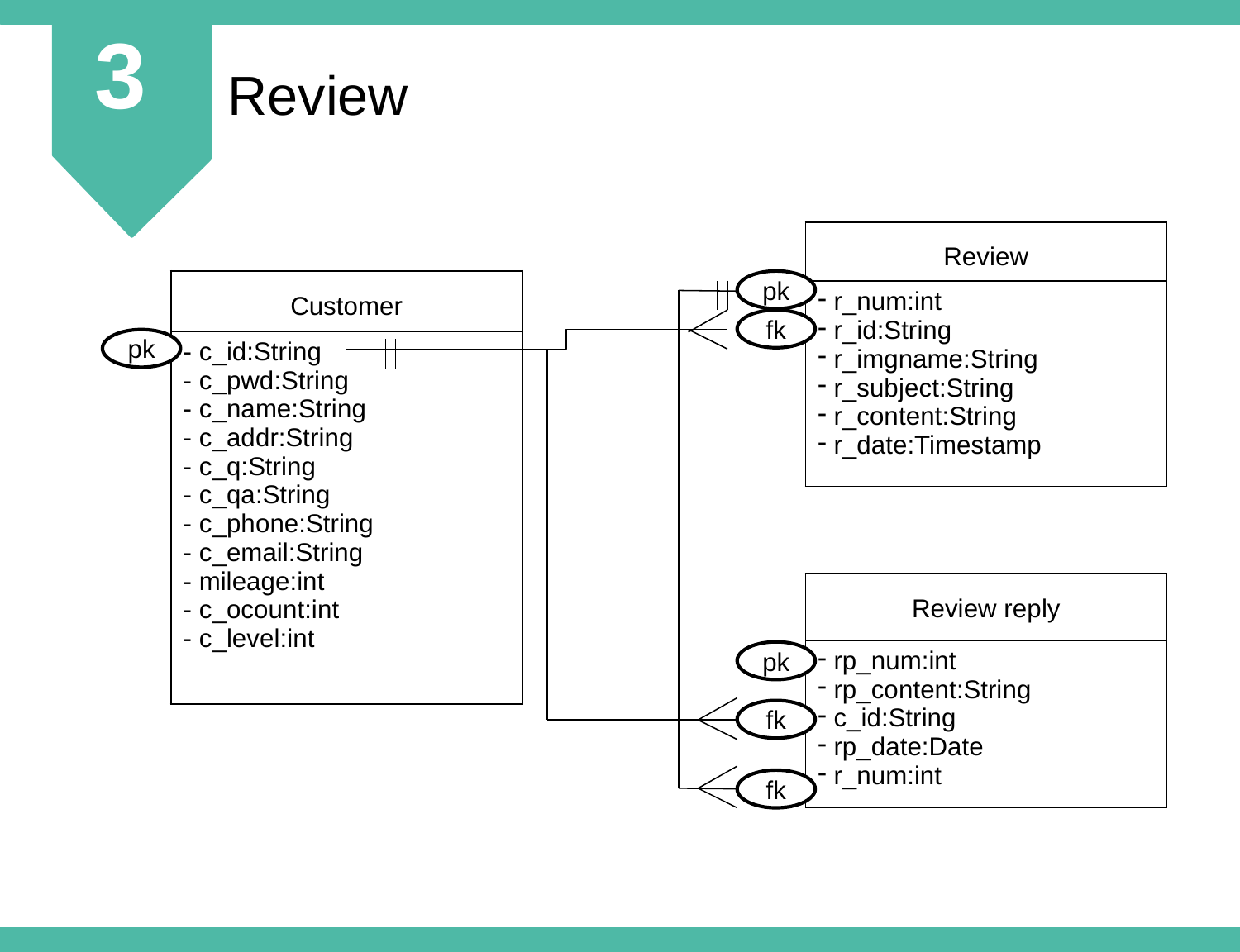

3

Review
| Review |
| --- |
| r\_num:int r\_id:String r\_imgname:String r\_subject:String r\_content:String r\_date:Timestamp |
| Customer |
| --- |
| - c\_id:String - c\_pwd:String - c\_name:String - c\_addr:String - c\_q:String - c\_qa:String - c\_phone:String - c\_email:String - mileage:int - c\_ocount:int - c\_level:int |
pk
fk
pk
| Review reply |
| --- |
| rp\_num:int rp\_content:String c\_id:String rp\_date:Date r\_num:int |
pk
fk
fk